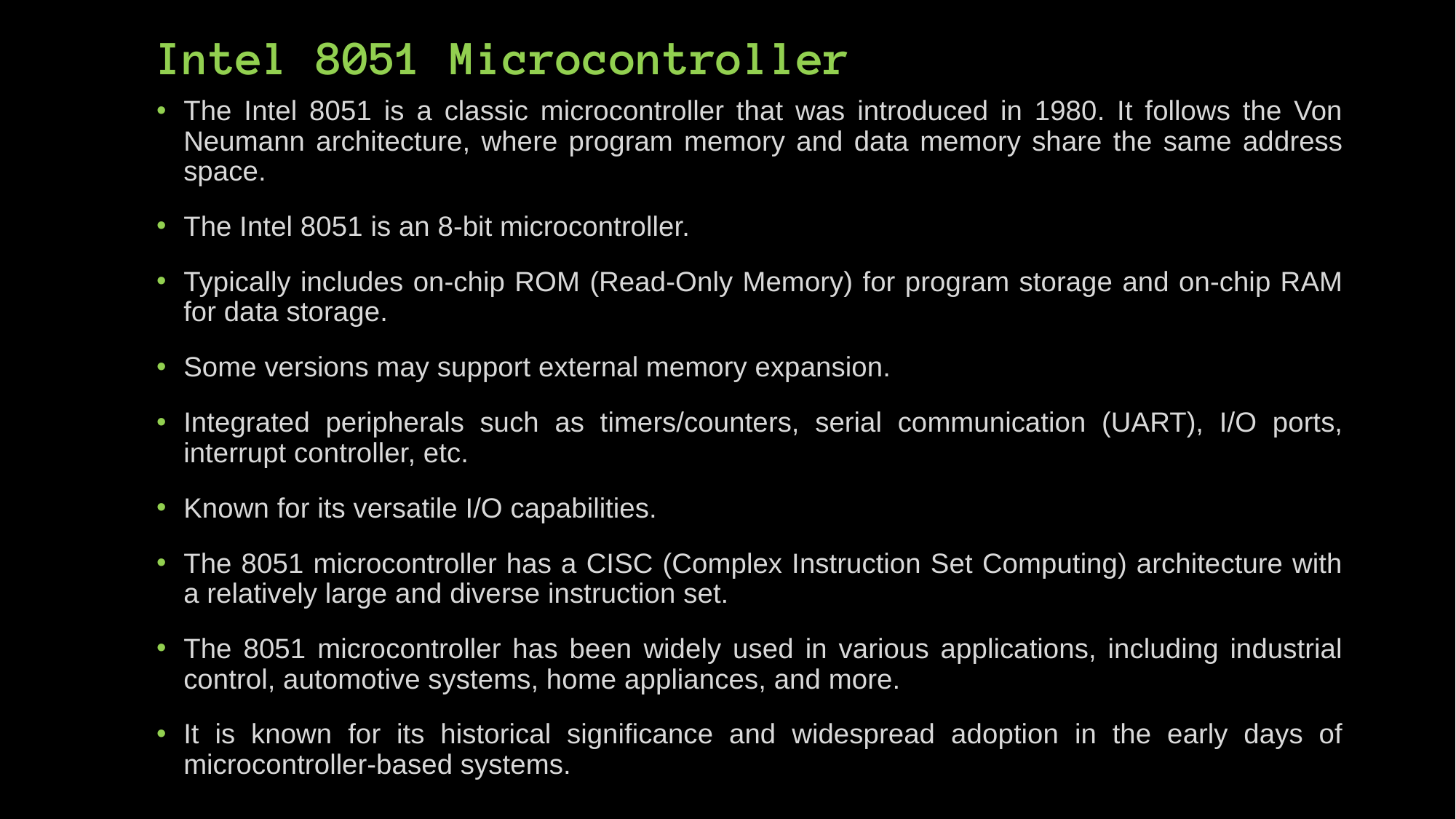

# Intel 8051 Microcontroller
The Intel 8051 is a classic microcontroller that was introduced in 1980. It follows the Von Neumann architecture, where program memory and data memory share the same address space.
The Intel 8051 is an 8-bit microcontroller.
Typically includes on-chip ROM (Read-Only Memory) for program storage and on-chip RAM for data storage.
Some versions may support external memory expansion.
Integrated peripherals such as timers/counters, serial communication (UART), I/O ports, interrupt controller, etc.
Known for its versatile I/O capabilities.
The 8051 microcontroller has a CISC (Complex Instruction Set Computing) architecture with a relatively large and diverse instruction set.
The 8051 microcontroller has been widely used in various applications, including industrial control, automotive systems, home appliances, and more.
It is known for its historical significance and widespread adoption in the early days of microcontroller-based systems.